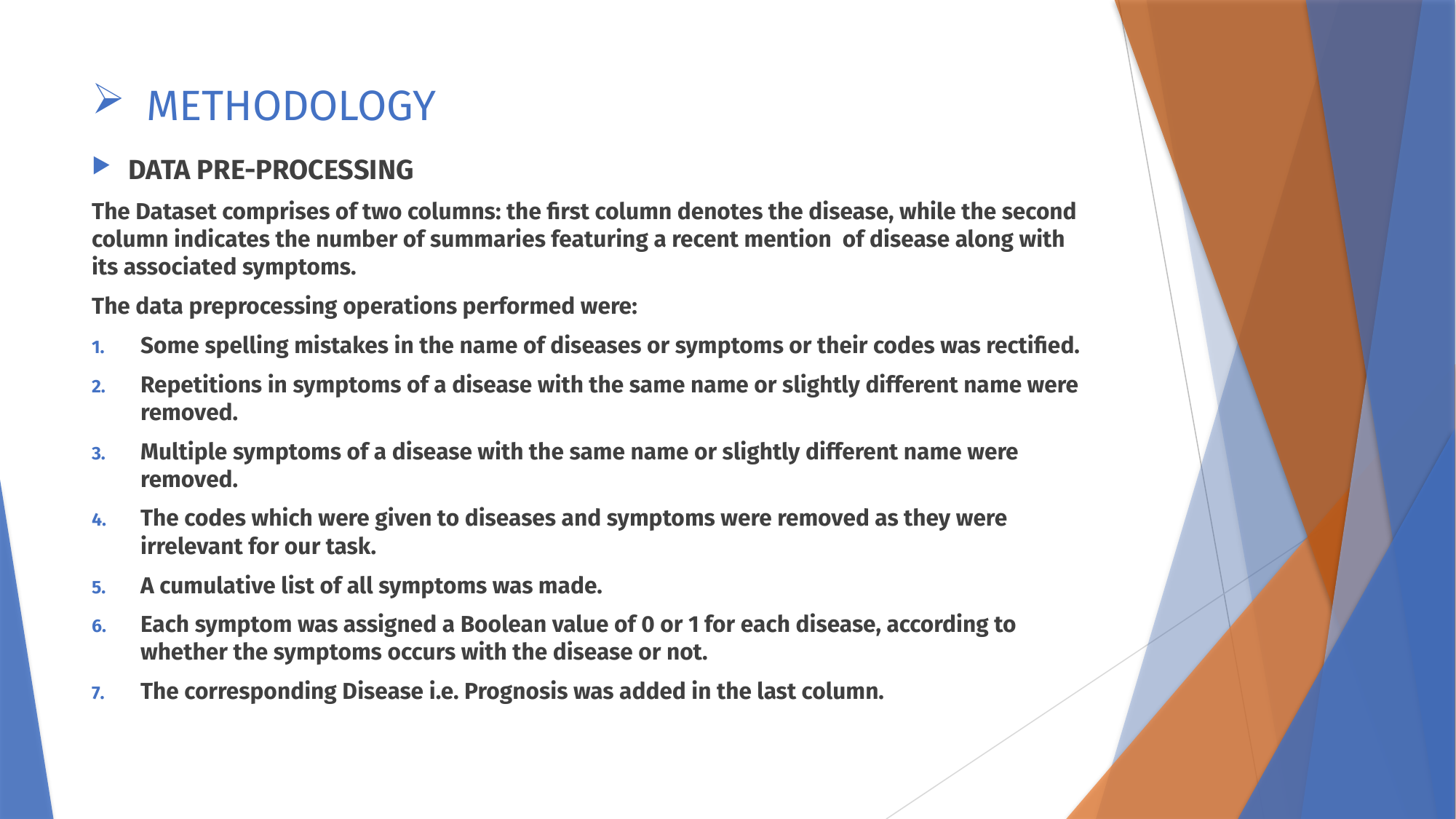

# METHODOLOGY
DATA PRE-PROCESSING
The Dataset comprises of two columns: the first column denotes the disease, while the second column indicates the number of summaries featuring a recent mention  of disease along with its associated symptoms.
The data preprocessing operations performed were:
Some spelling mistakes in the name of diseases or symptoms or their codes was rectified.
Repetitions in symptoms of a disease with the same name or slightly different name were removed.
Multiple symptoms of a disease with the same name or slightly different name were removed.
The codes which were given to diseases and symptoms were removed as they were irrelevant for our task.
A cumulative list of all symptoms was made.
Each symptom was assigned a Boolean value of 0 or 1 for each disease, according to whether the symptoms occurs with the disease or not.
The corresponding Disease i.e. Prognosis was added in the last column.